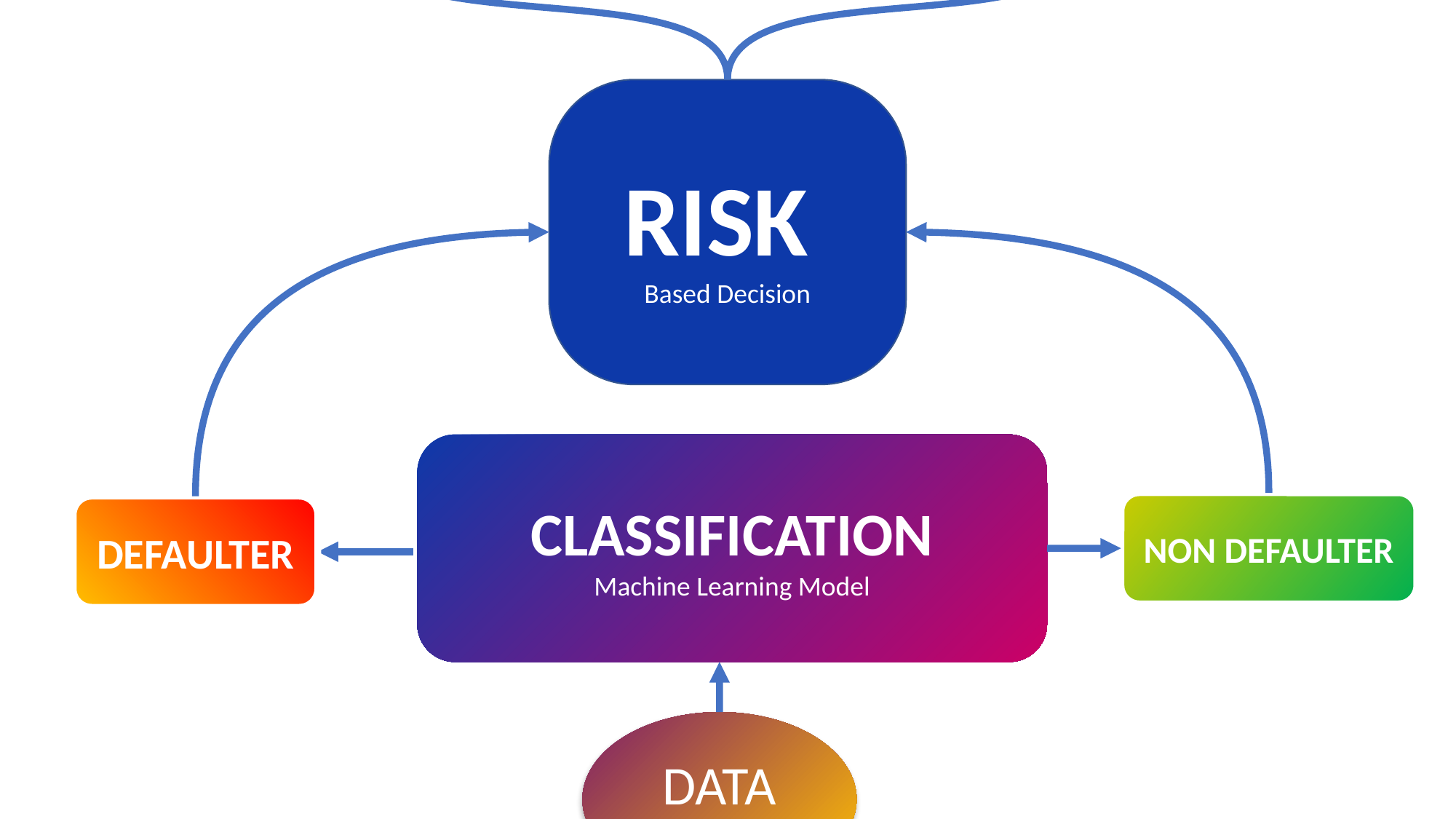

Minimized
Maximized

PROFIT
Right decision
PROFIT
Escaped from loss
LOSS
of an opportunity
LOSS
Due to default
Maximization
+
-
-
RISK
Based Decision
CLASSIFICATION
Machine Learning Model
NON DEFAULTER
DEFAULTER
DATA